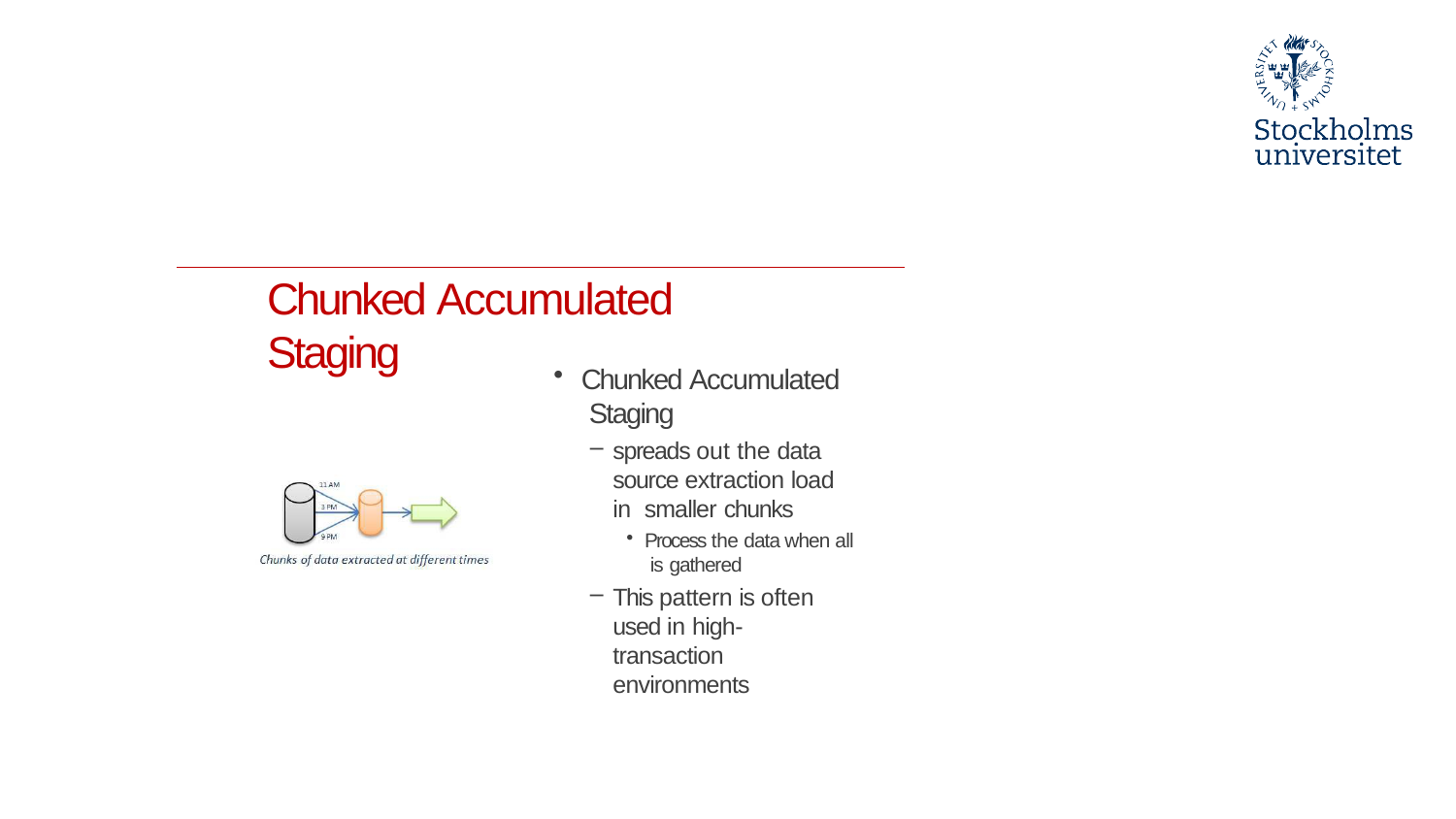

#

Chunked Accumulated Staging
Chunked Accumulated  Staging
spreads out the data  source extraction load in  smaller chunks
Process the data when all  is gathered
This pattern is often  used in high-transaction  environments